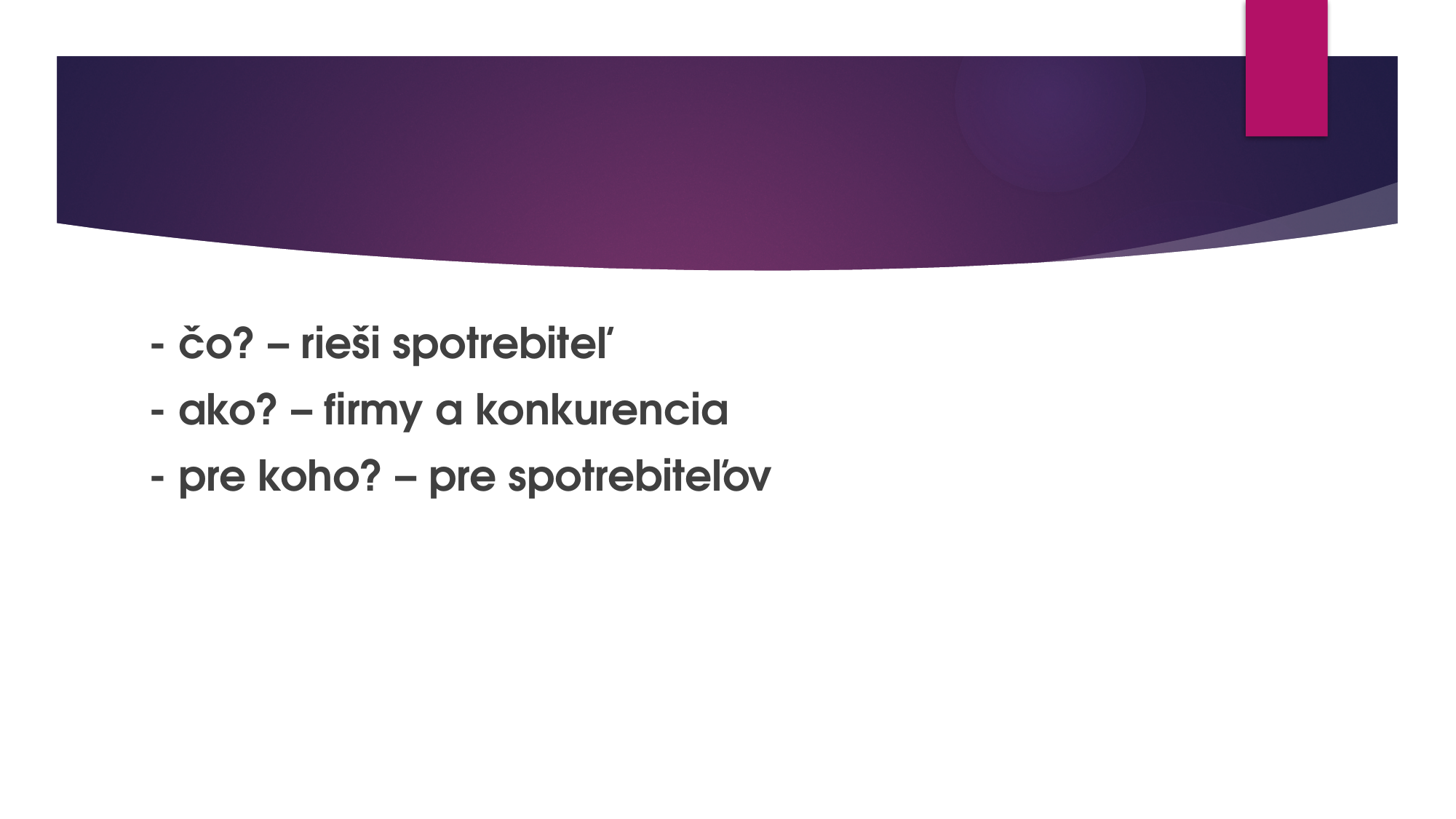

- čo? – rieši spotrebiteľ
- ako? – firmy a konkurencia
- pre koho? – pre spotrebiteľov